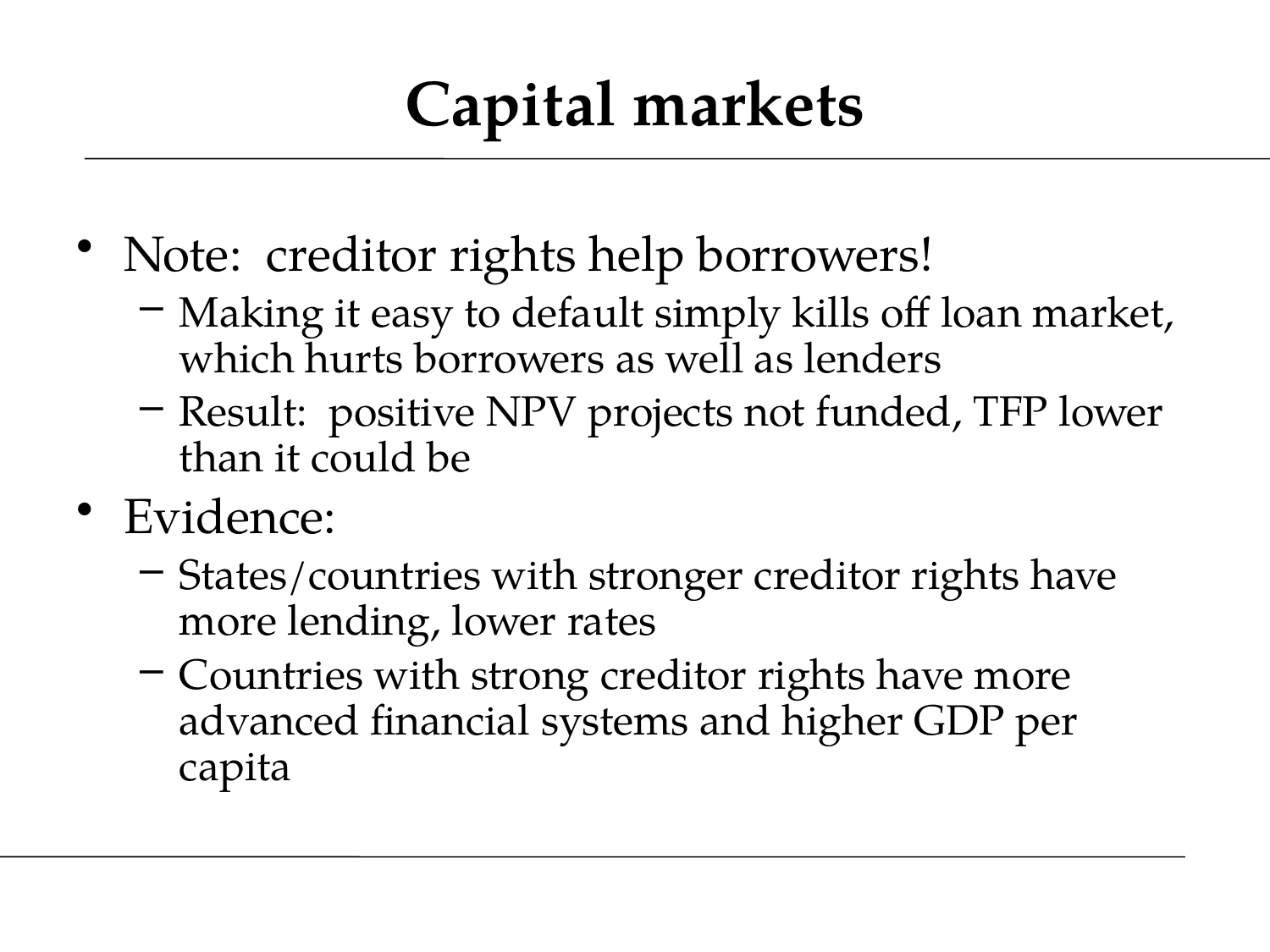

# Capital markets
Note:  creditor rights help borrowers!
Making it easy to default simply kills off loan market, which hurts borrowers as well as lenders
Result:  positive NPV projects not funded, TFP lower than it could be
Evidence:
States/countries with stronger creditor rights have more lending, lower rates
Countries with strong creditor rights have more advanced financial systems and higher GDP per capita